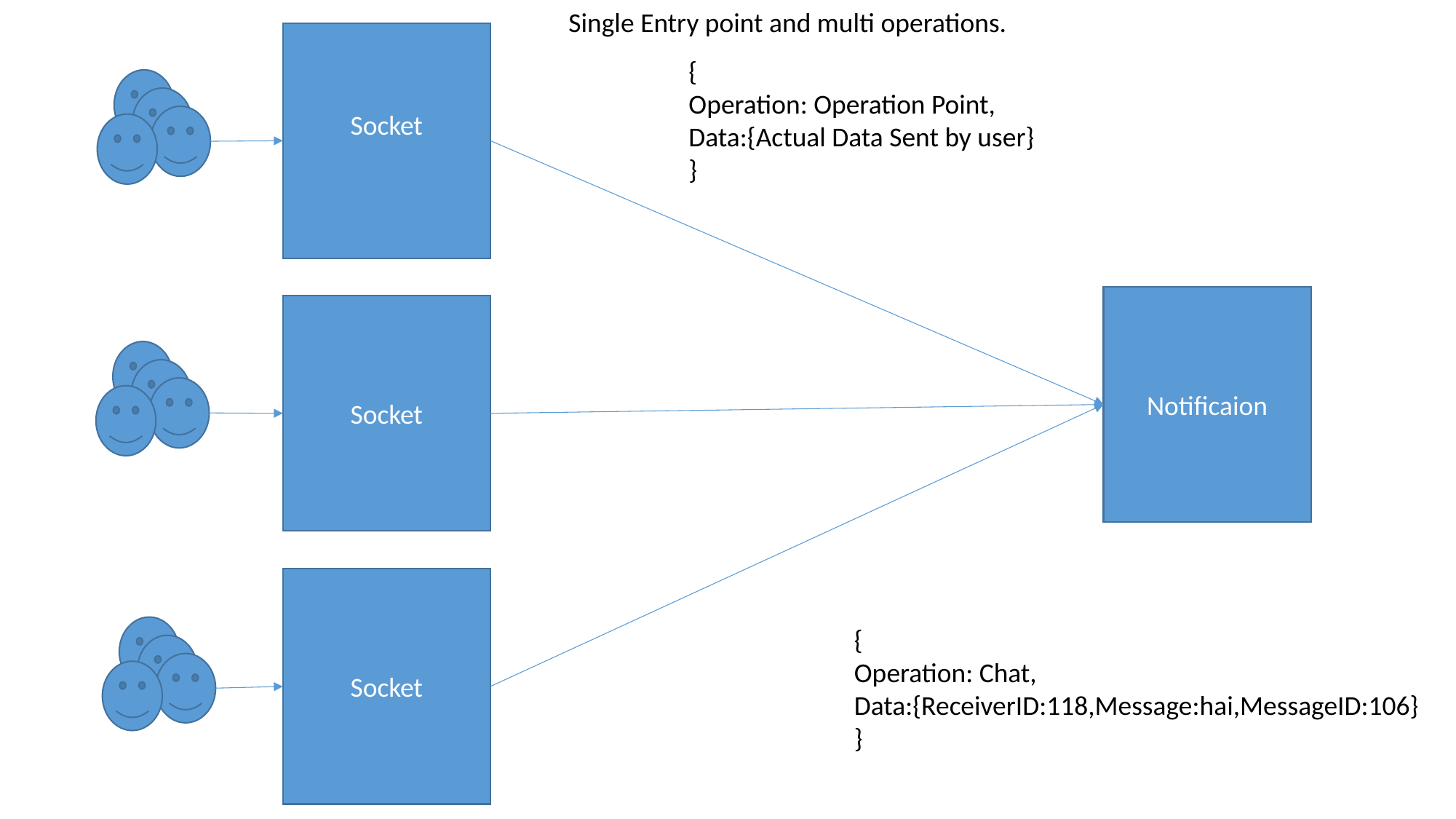

Single Entry point and multi operations.

Socket

{
Operation: Operation Point,
Data:{Actual Data Sent by user}
}

Notificaion
Socket

Socket

{
Operation: Chat,
Data:{ReceiverID:118,Message:hai,MessageID:106}
}